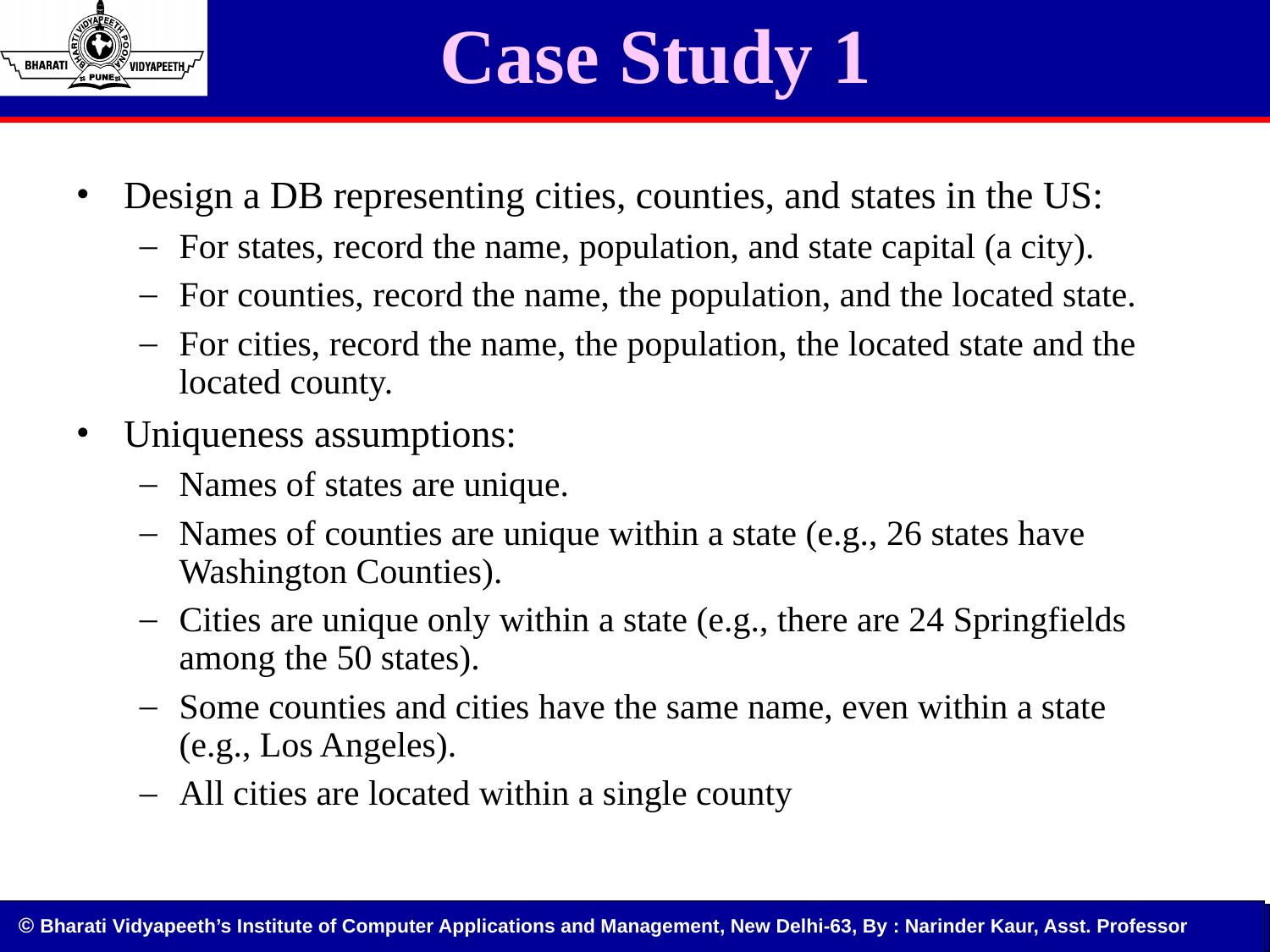

# Case Study 1
Design a DB representing cities, counties, and states in the US:
For states, record the name, population, and state capital (a city).
For counties, record the name, the population, and the located state.
For cities, record the name, the population, the located state and the located county.
Uniqueness assumptions:
Names of states are unique.
Names of counties are unique within a state (e.g., 26 states have Washington Counties).
Cities are unique only within a state (e.g., there are 24 Springfields among the 50 states).
Some counties and cities have the same name, even within a state (e.g., Los Angeles).
All cities are located within a single county